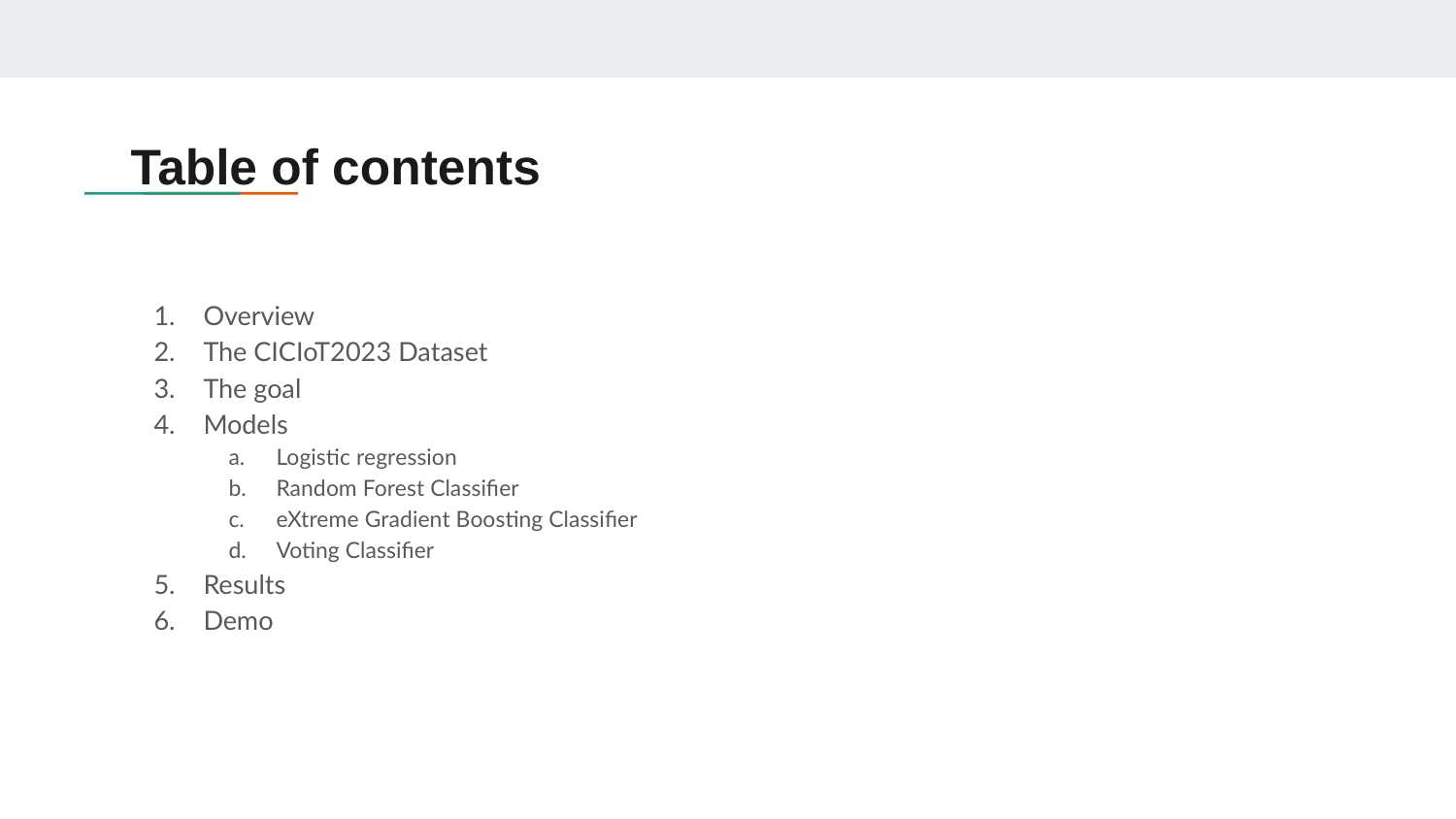

# Table of contents
Overview
The CICIoT2023 Dataset
The goal
Models
Logistic regression
Random Forest Classifier
eXtreme Gradient Boosting Classifier
Voting Classifier
Results
Demo